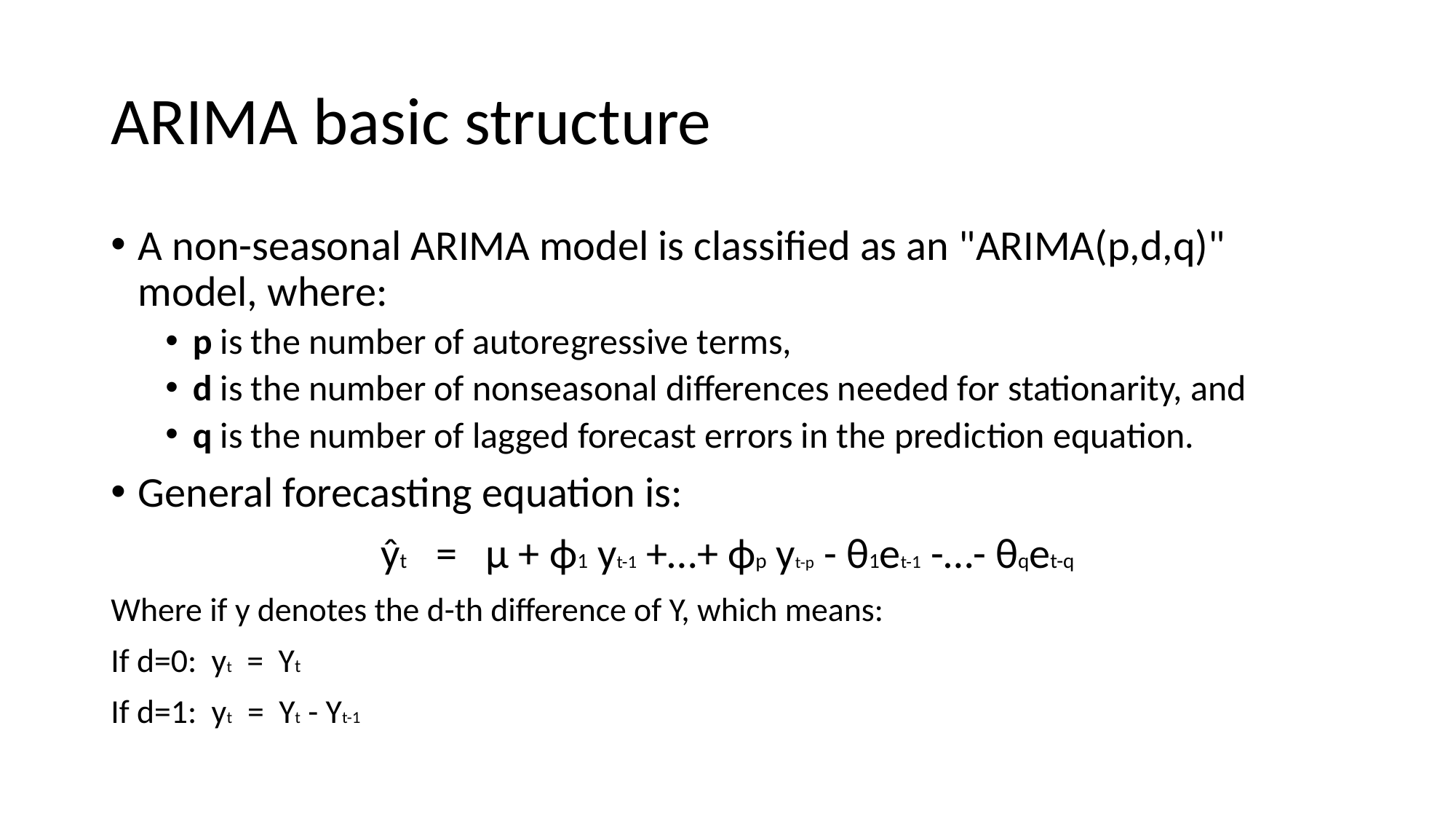

# ARIMA basic structure
A non-seasonal ARIMA model is classified as an "ARIMA(p,d,q)" model, where:
p is the number of autoregressive terms,
d is the number of nonseasonal differences needed for stationarity, and
q is the number of lagged forecast errors in the prediction equation.
General forecasting equation is:
ŷt   =   μ + ϕ1 yt-1 +…+ ϕp yt-p - θ1et-1 -…- θqet-q
Where if y denotes the d-th difference of Y, which means:
If d=0:  yt  =  Yt
If d=1:  yt  =  Yt - Yt-1